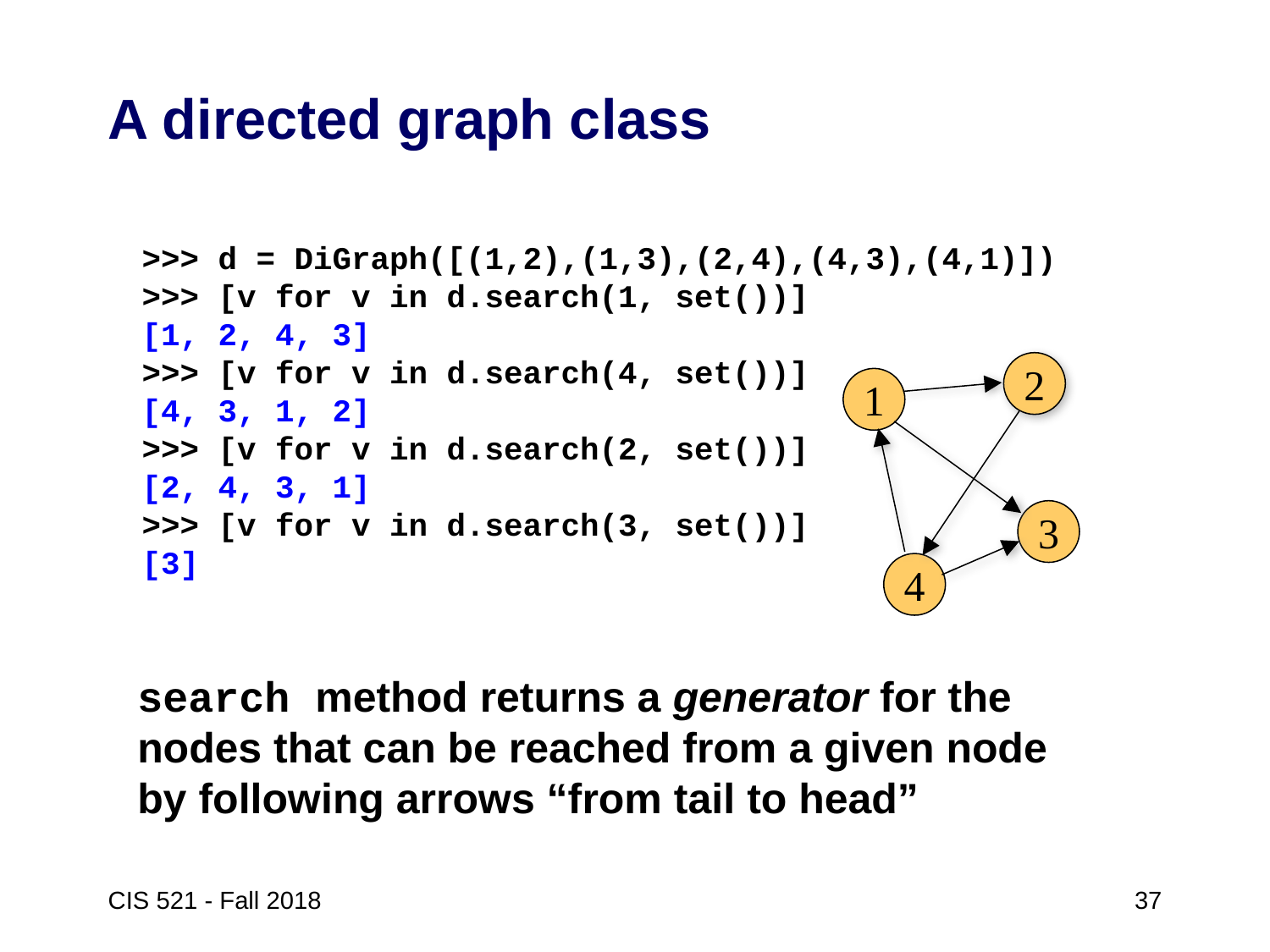

# A directed graph class
>>> d = DiGraph([(1,2),(1,3),(2,4),(4,3),(4,1)])
>>> [v for v in d.search(1, set())]
[1, 2, 4, 3]
>>> [v for v in d.search(4, set())]
[4, 3, 1, 2]
>>> [v for v in d.search(2, set())]
[2, 4, 3, 1]
>>> [v for v in d.search(3, set())]
[3]
2
1

3

4
search method returns a generator for the nodes that can be reached from a given node by following arrows “from tail to head”
CIS 521 - Fall 2018
37